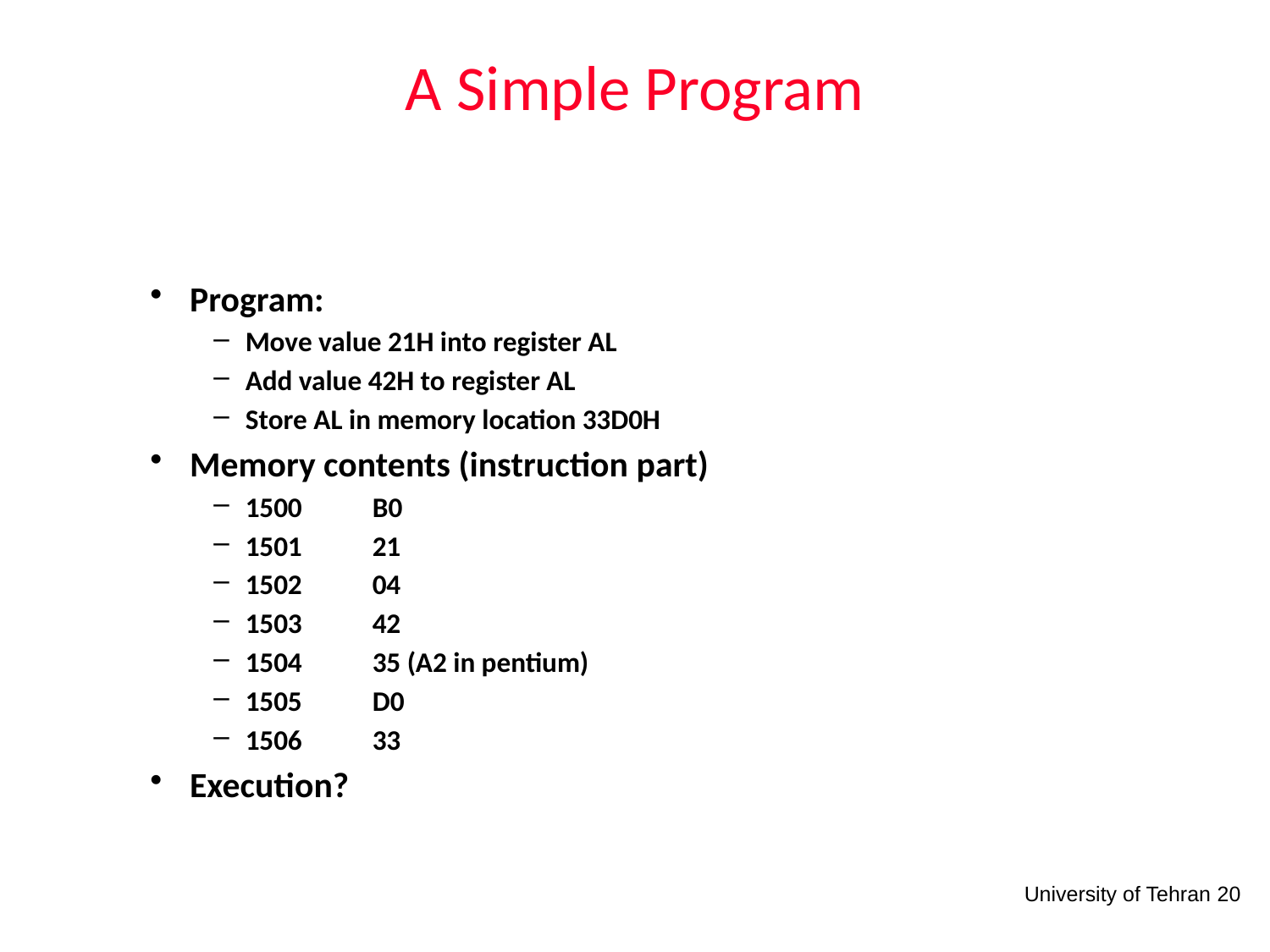

# A Simple Program
Program:
Move value 21H into register AL
Add value 42H to register AL
Store AL in memory location 33D0H
Memory contents (instruction part)
1500  	B0
1501  	21
1502	04
1503	42
1504	35 (A2 in pentium)
1505	D0
1506	33
Execution?